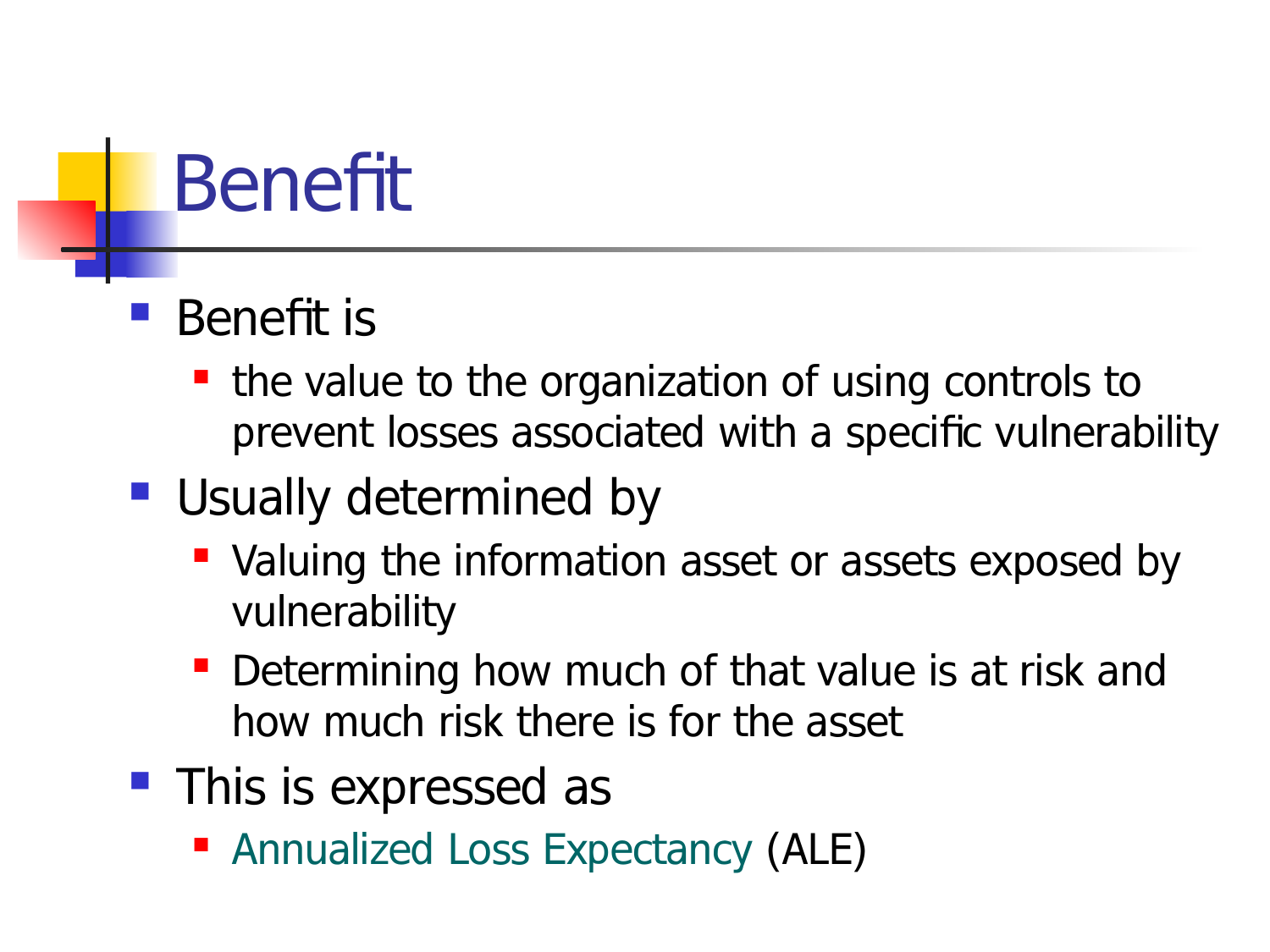

# Benefit
Benefit is
the value to the organization of using controls to prevent losses associated with a specific vulnerability
Usually determined by
Valuing the information asset or assets exposed by vulnerability
Determining how much of that value is at risk and how much risk there is for the asset
This is expressed as
Annualized Loss Expectancy (ALE)